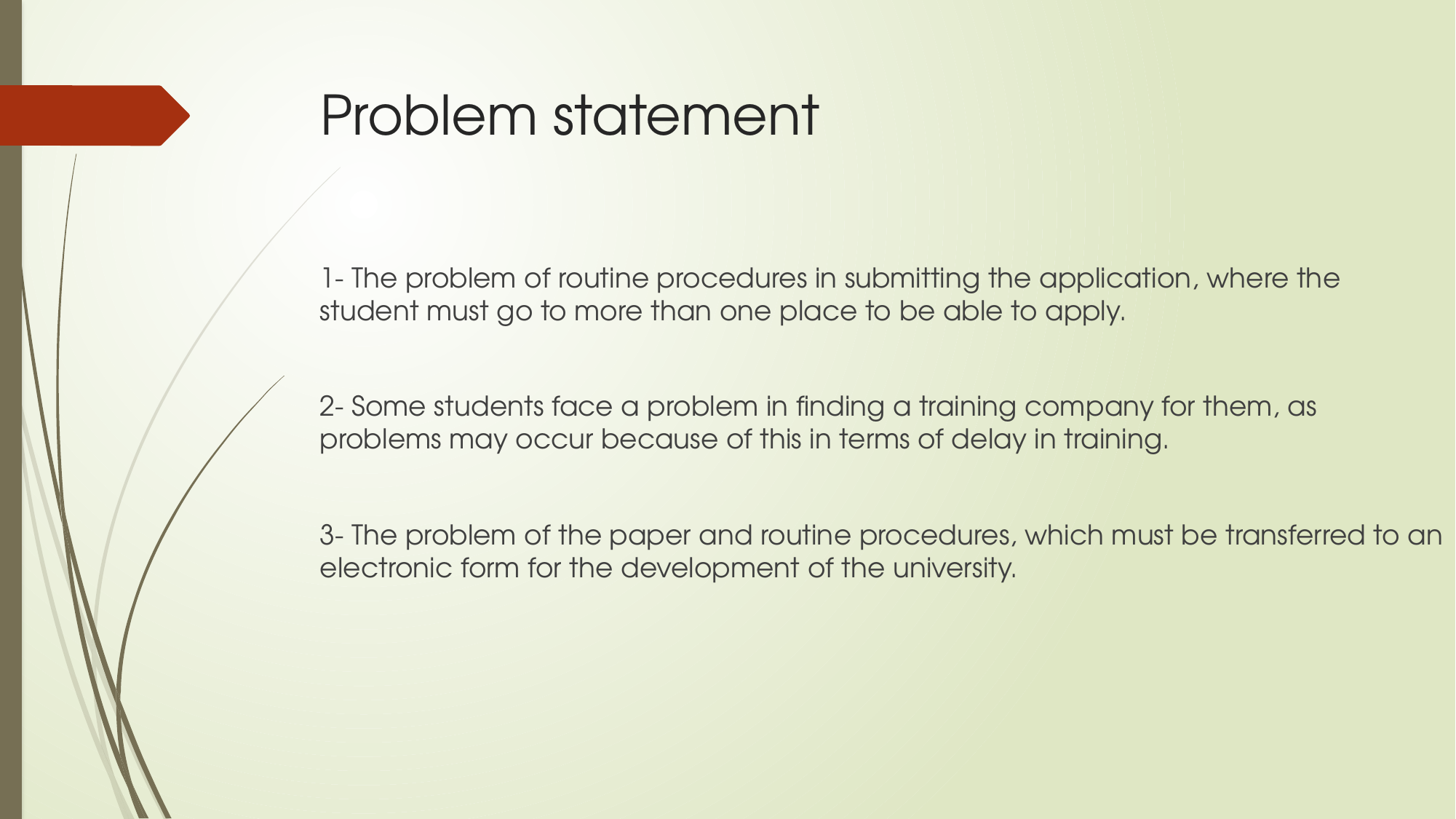

# Problem statement
1- The problem of routine procedures in submitting the application, where the student must go to more than one place to be able to apply.

2- Some students face a problem in finding a training company for them, as problems may occur because of this in terms of delay in training.

3- The problem of the paper and routine procedures, which must be transferred to an electronic form for the development of the university.